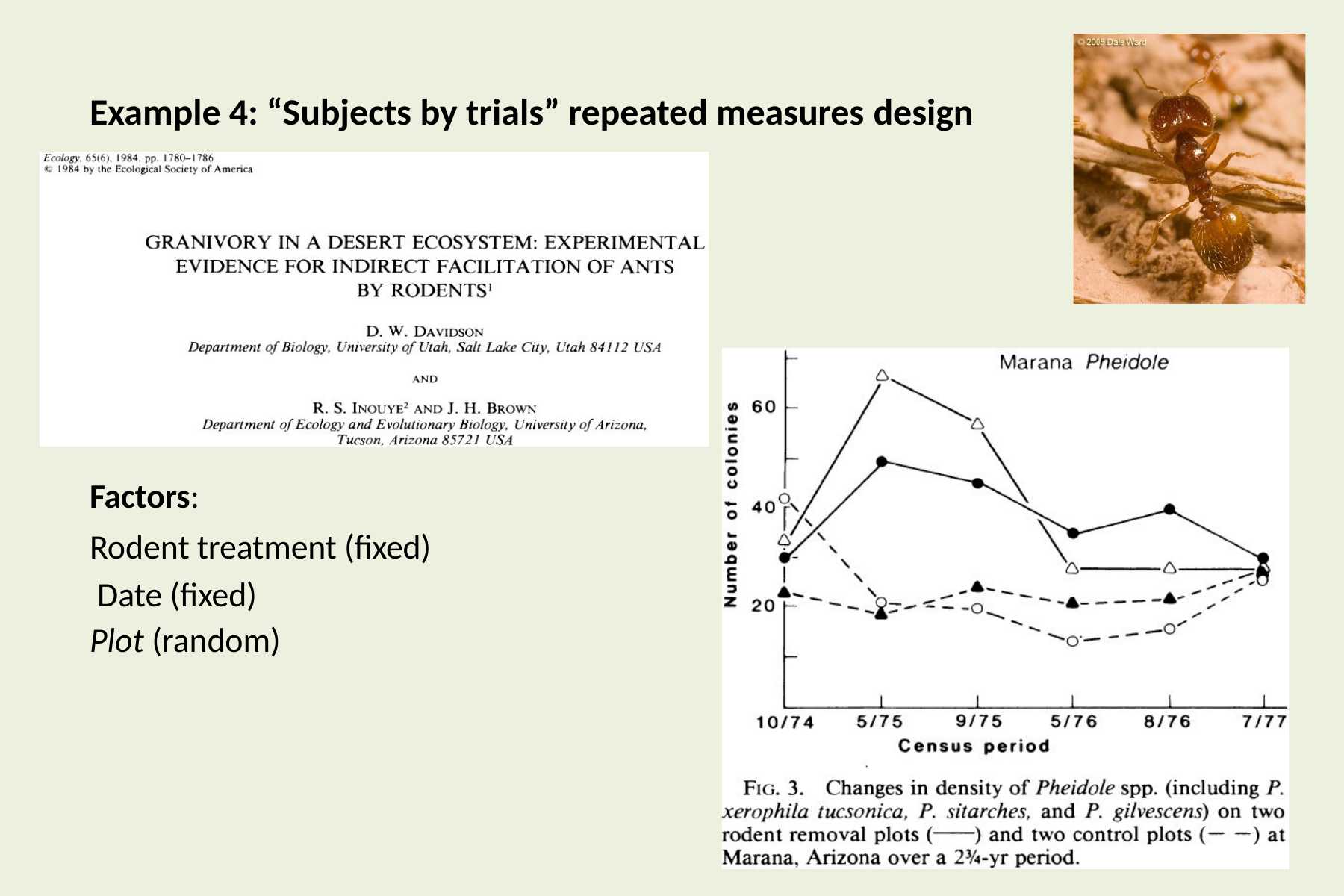

# Example 4: “Subjects by trials” repeated measures design

Factors:
Rodent treatment (fixed)  Date (fixed)
Plot (random)